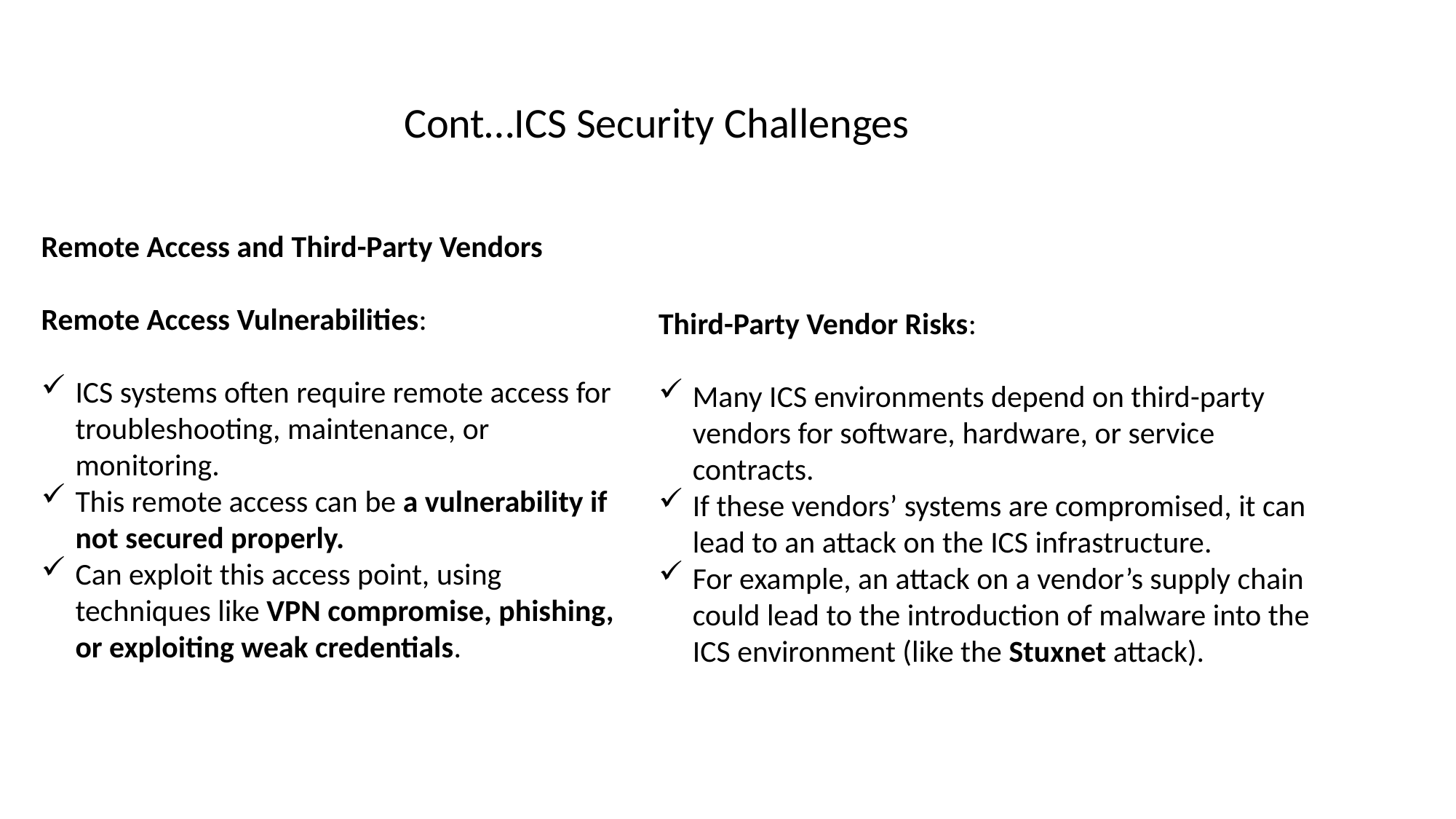

#
Cont…ICS Security Challenges
Remote Access and Third-Party Vendors

Remote Access Vulnerabilities:

ICS systems often require remote access for troubleshooting, maintenance, or monitoring.
This remote access can be a vulnerability if not secured properly.
Can exploit this access point, using techniques like VPN compromise, phishing, or exploiting weak credentials.
Third-Party Vendor Risks:

Many ICS environments depend on third-party vendors for software, hardware, or service contracts.
If these vendors’ systems are compromised, it can lead to an attack on the ICS infrastructure.
For example, an attack on a vendor’s supply chain could lead to the introduction of malware into the ICS environment (like the Stuxnet attack).